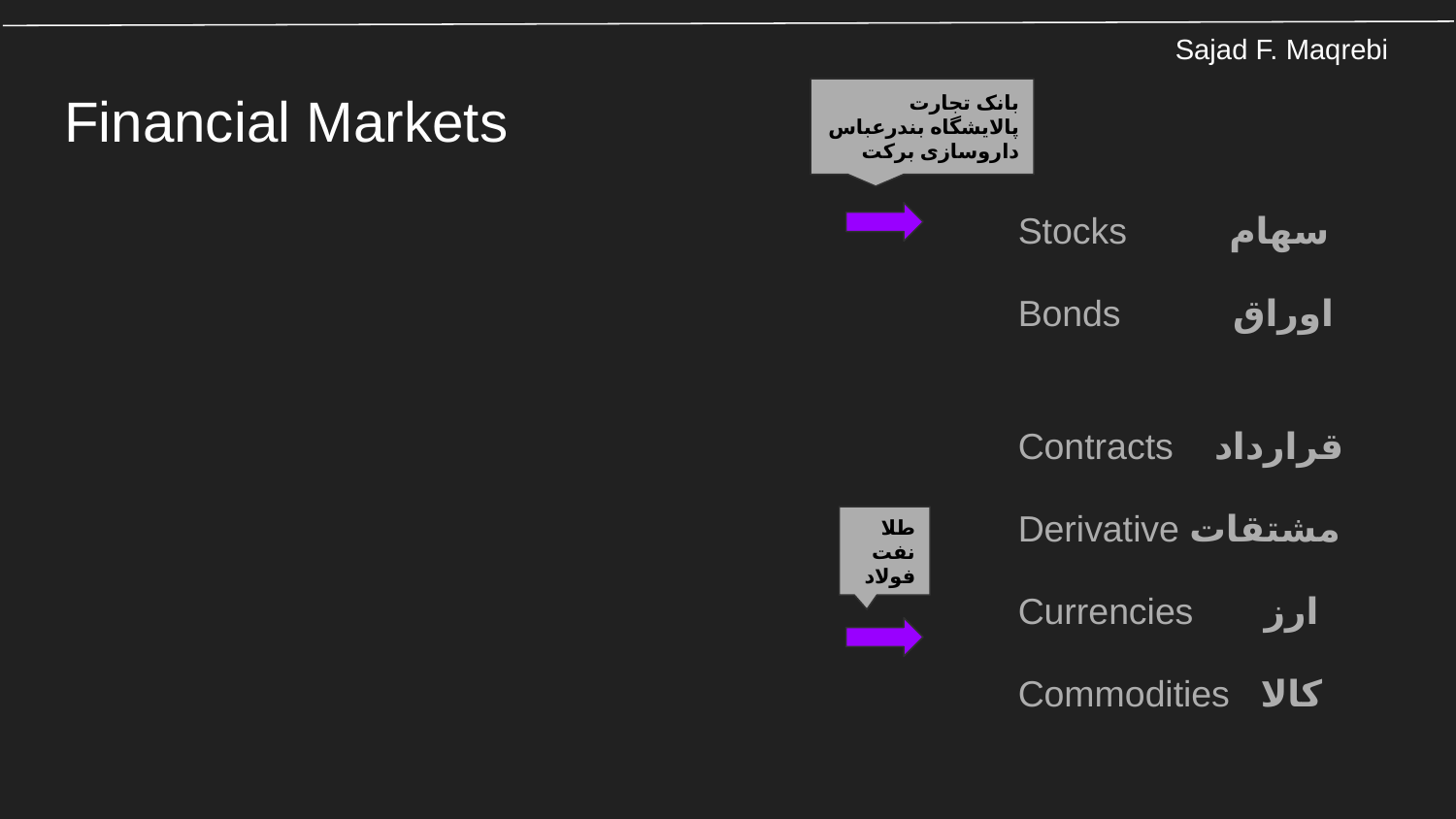

# Financial Markets
بانک تجارت
پالایشگاه بندرعباس
داروسازی برکت
Stocks          سهام
Bonds           اوراق
Contracts    قرارداد
Derivative مشتقات
Currencies       ارز
Commodities   کالا

طلا
نفت
فولاد